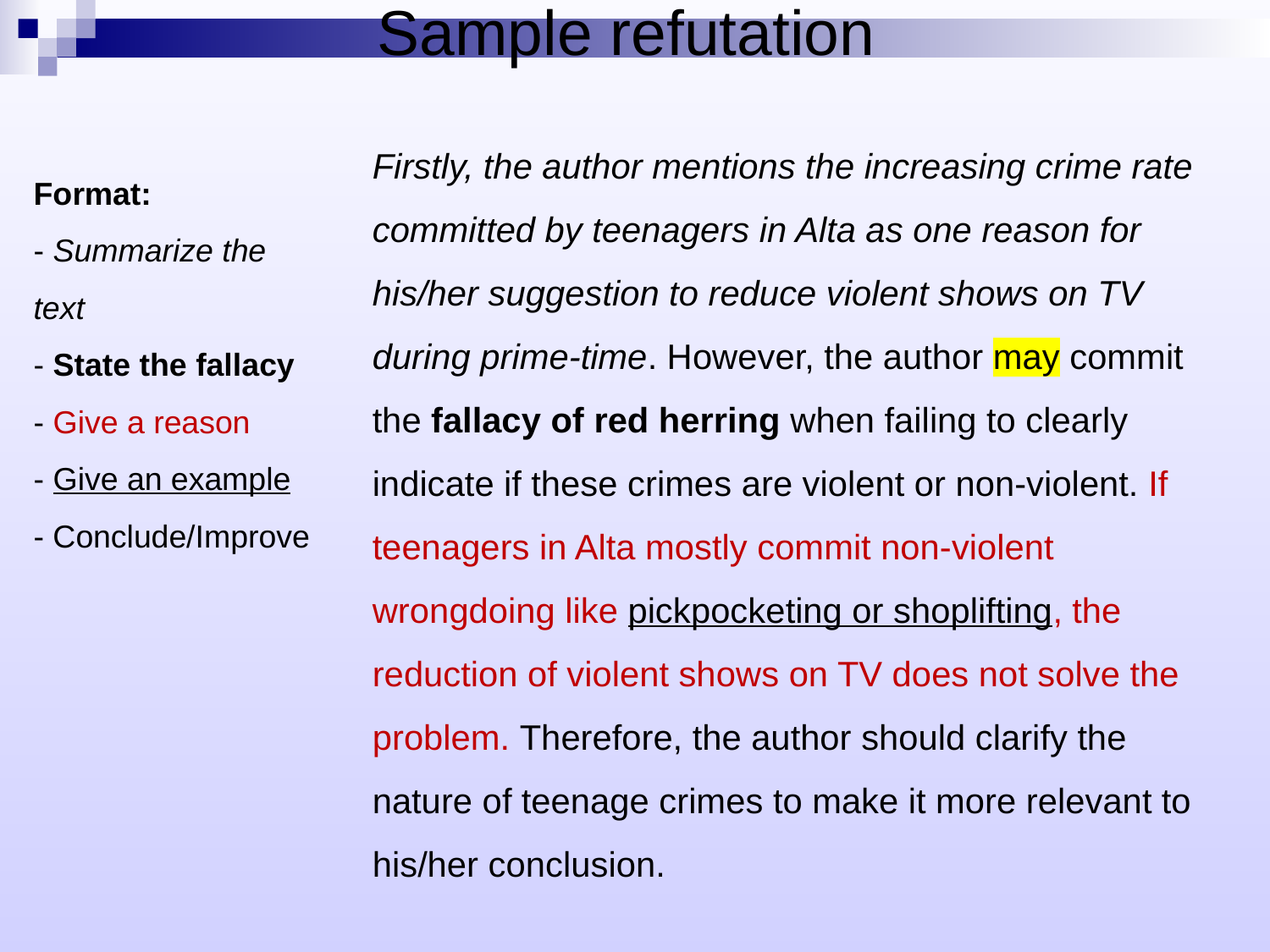

# Sample refutation
Firstly, the author mentions the increasing crime rate committed by teenagers in Alta as one reason for his/her suggestion to reduce violent shows on TV during prime-time. However, the author may commit the fallacy of red herring when failing to clearly indicate if these crimes are violent or non-violent. If teenagers in Alta mostly commit non-violent wrongdoing like pickpocketing or shoplifting, the reduction of violent shows on TV does not solve the problem. Therefore, the author should clarify the nature of teenage crimes to make it more relevant to his/her conclusion.
Format:
- Summarize the text
- State the fallacy
- Give a reason
- Give an example
- Conclude/Improve